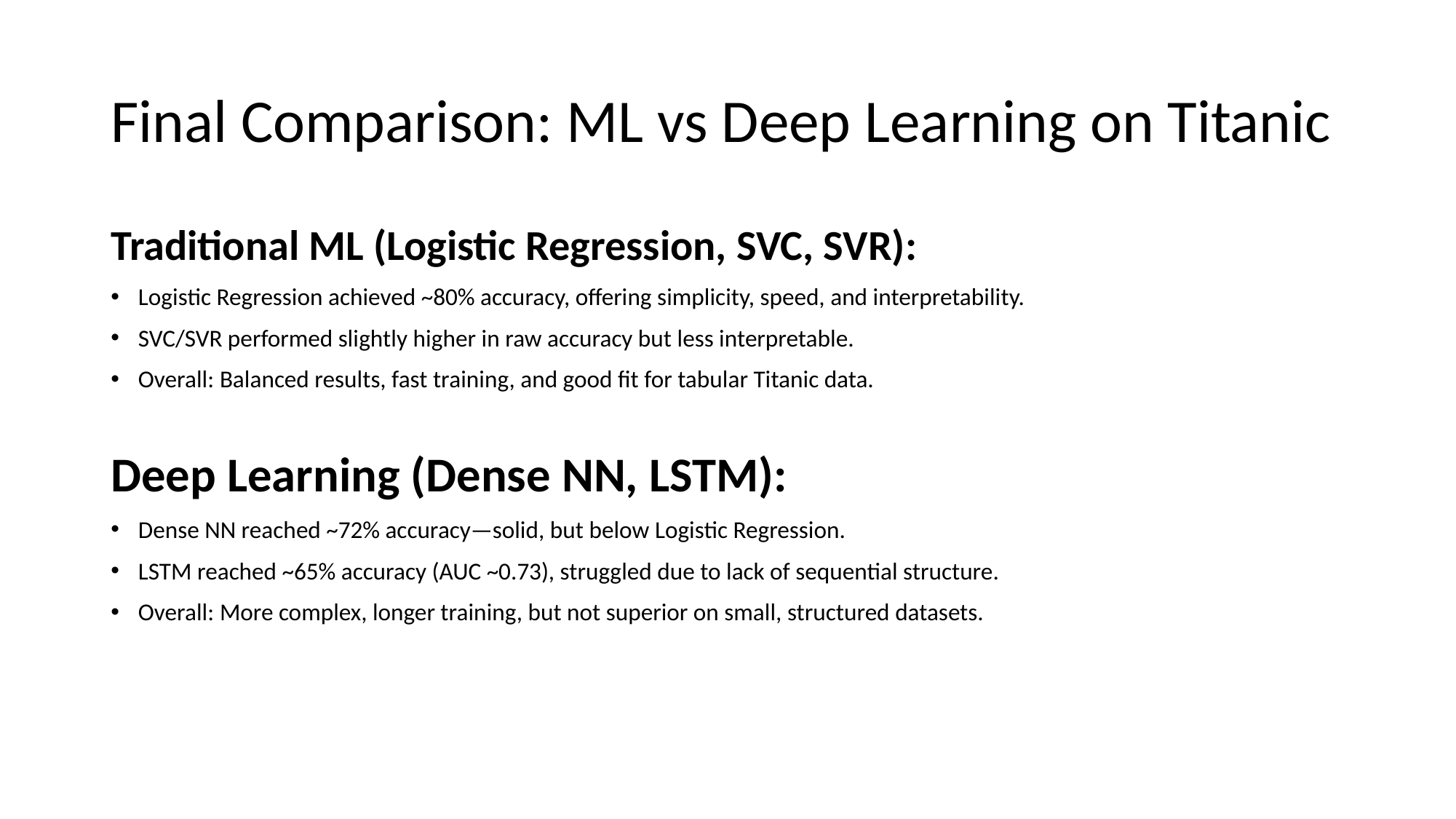

# Final Comparison: ML vs Deep Learning on Titanic
Traditional ML (Logistic Regression, SVC, SVR):
Logistic Regression achieved ~80% accuracy, offering simplicity, speed, and interpretability.
SVC/SVR performed slightly higher in raw accuracy but less interpretable.
Overall: Balanced results, fast training, and good fit for tabular Titanic data.

Deep Learning (Dense NN, LSTM):
Dense NN reached ~72% accuracy—solid, but below Logistic Regression.
LSTM reached ~65% accuracy (AUC ~0.73), struggled due to lack of sequential structure.
Overall: More complex, longer training, but not superior on small, structured datasets.